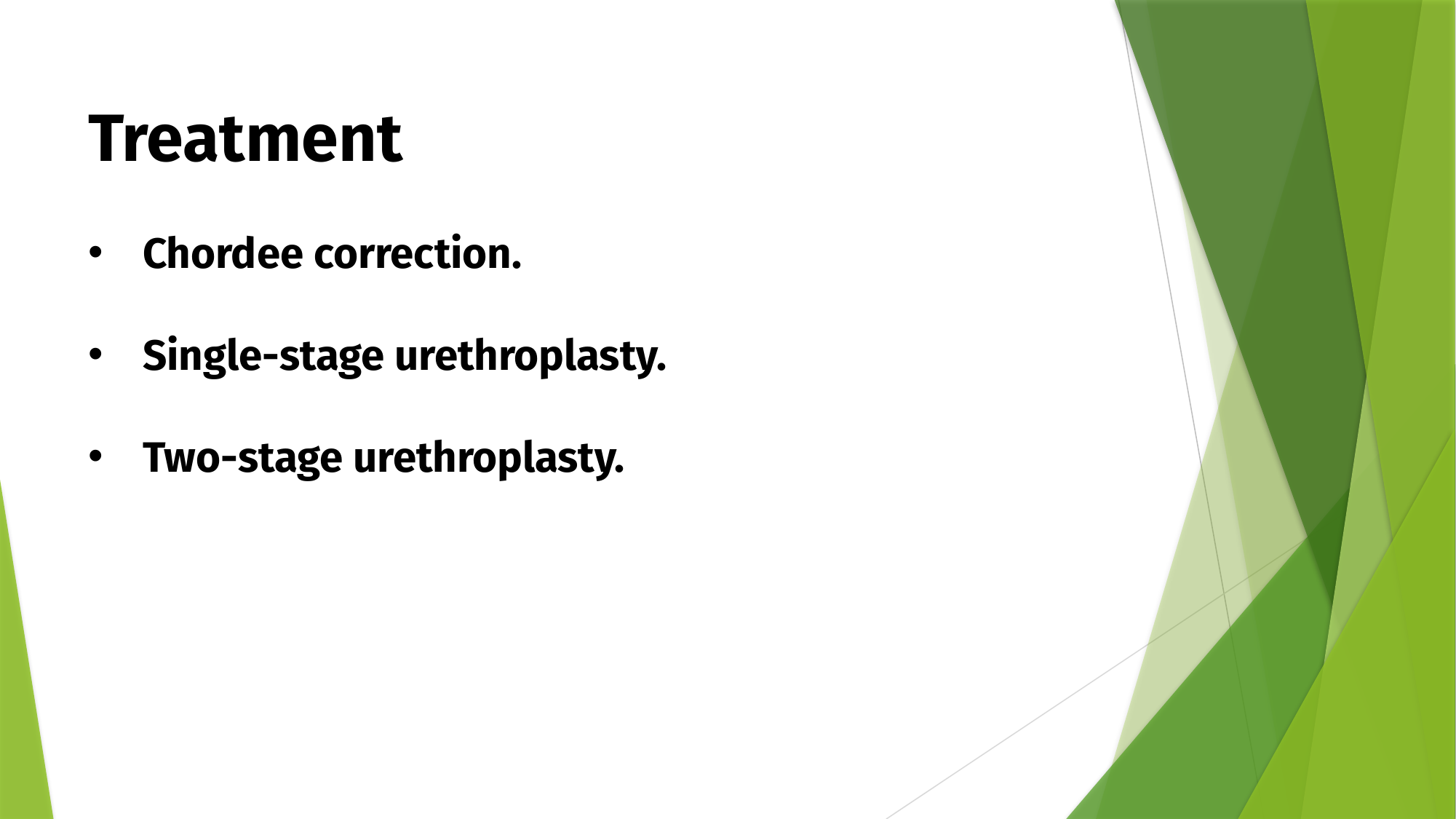

Treatment
Chordee correction.
Single-stage urethroplasty.
Two-stage urethroplasty.